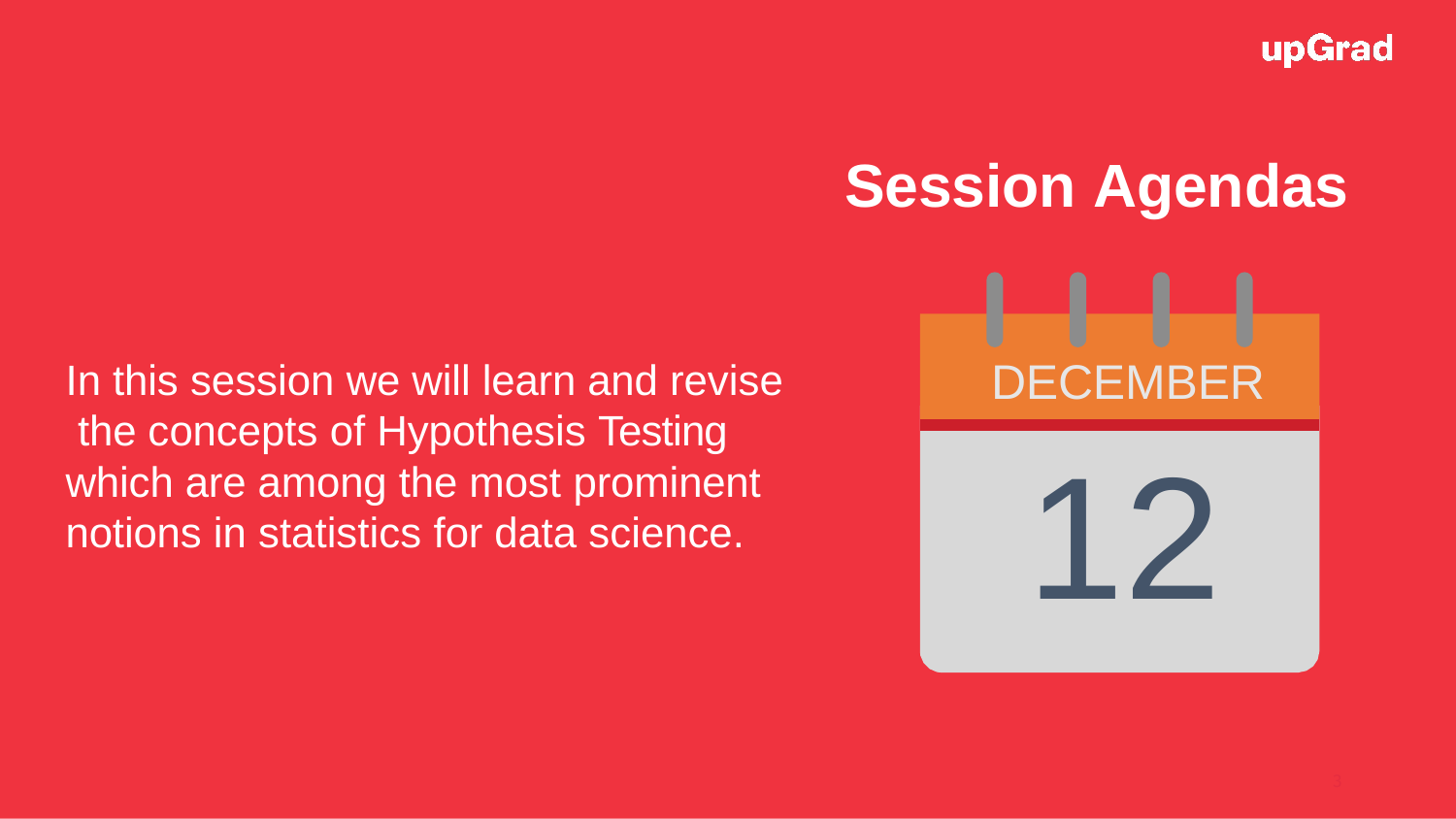

# Session Agendas

DECEMBER
In this session we will learn and revise  the concepts of Hypothesis Testing  which are among the most prominent  notions in statistics for data science.
12
3